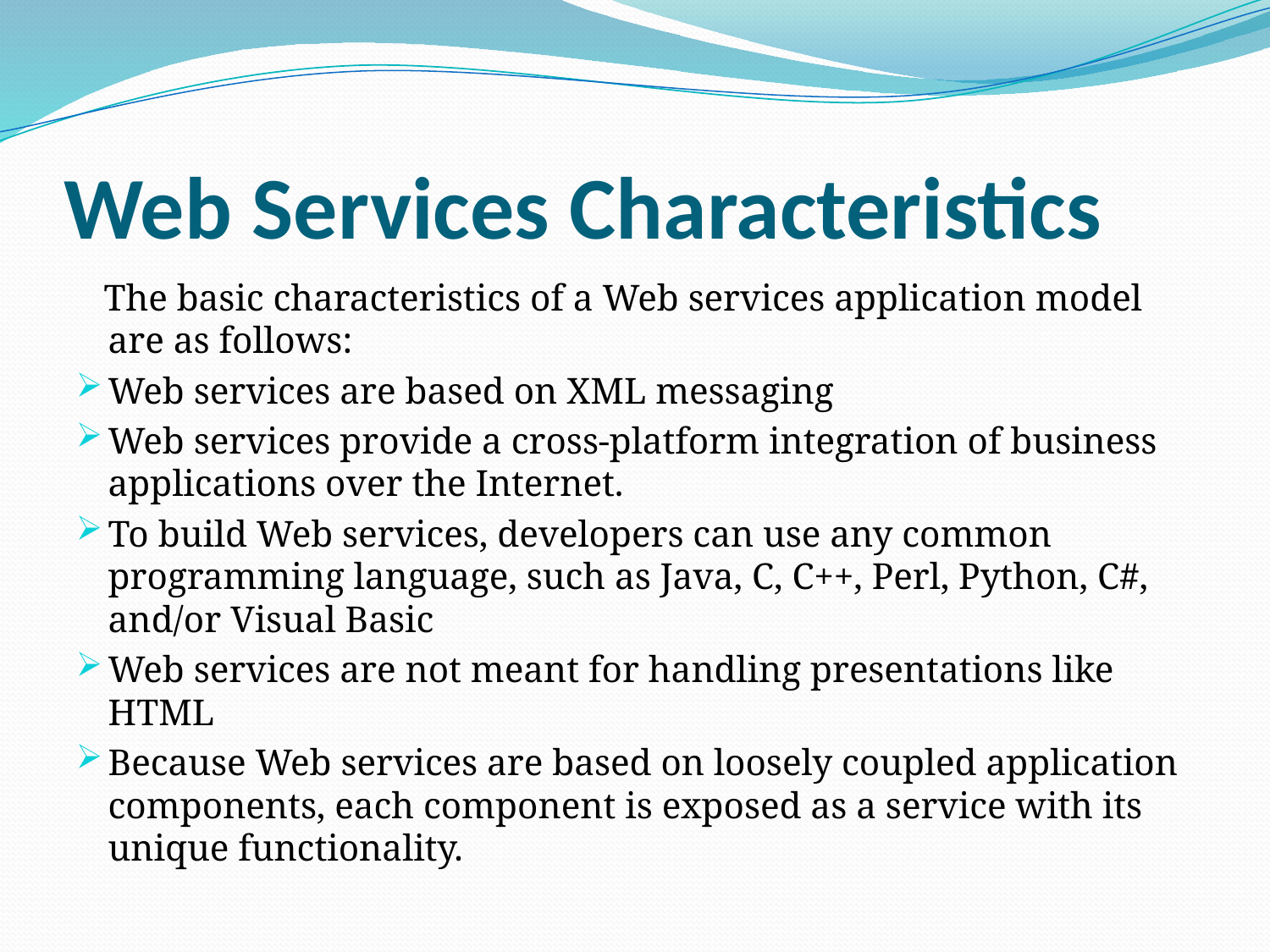

# Web Services Characteristics
   The basic characteristics of a Web services application model are as follows:
Web services are based on XML messaging
Web services provide a cross-platform integration of business applications over the Internet.
To build Web services, developers can use any common programming language, such as Java, C, C++, Perl, Python, C#, and/or Visual Basic
Web services are not meant for handling presentations like HTML
Because Web services are based on loosely coupled application components, each component is exposed as a service with its unique functionality.